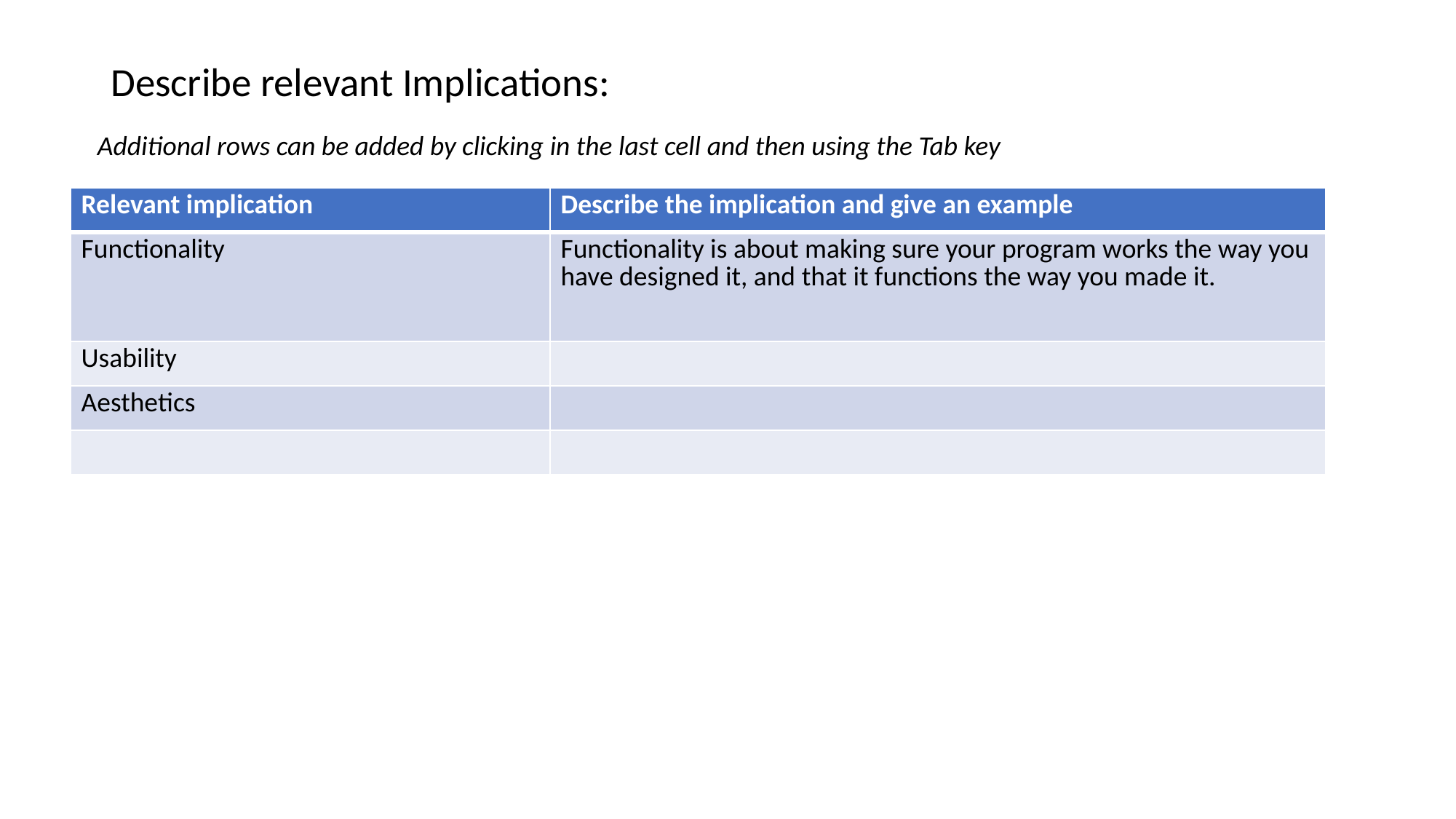

# Describe relevant Implications:
Additional rows can be added by clicking in the last cell and then using the Tab key
| Relevant implication | Describe the implication and give an example |
| --- | --- |
| Functionality | Functionality is about making sure your program works the way you have designed it, and that it functions the way you made it. |
| Usability |  |
| Aesthetics |  |
|  |  |